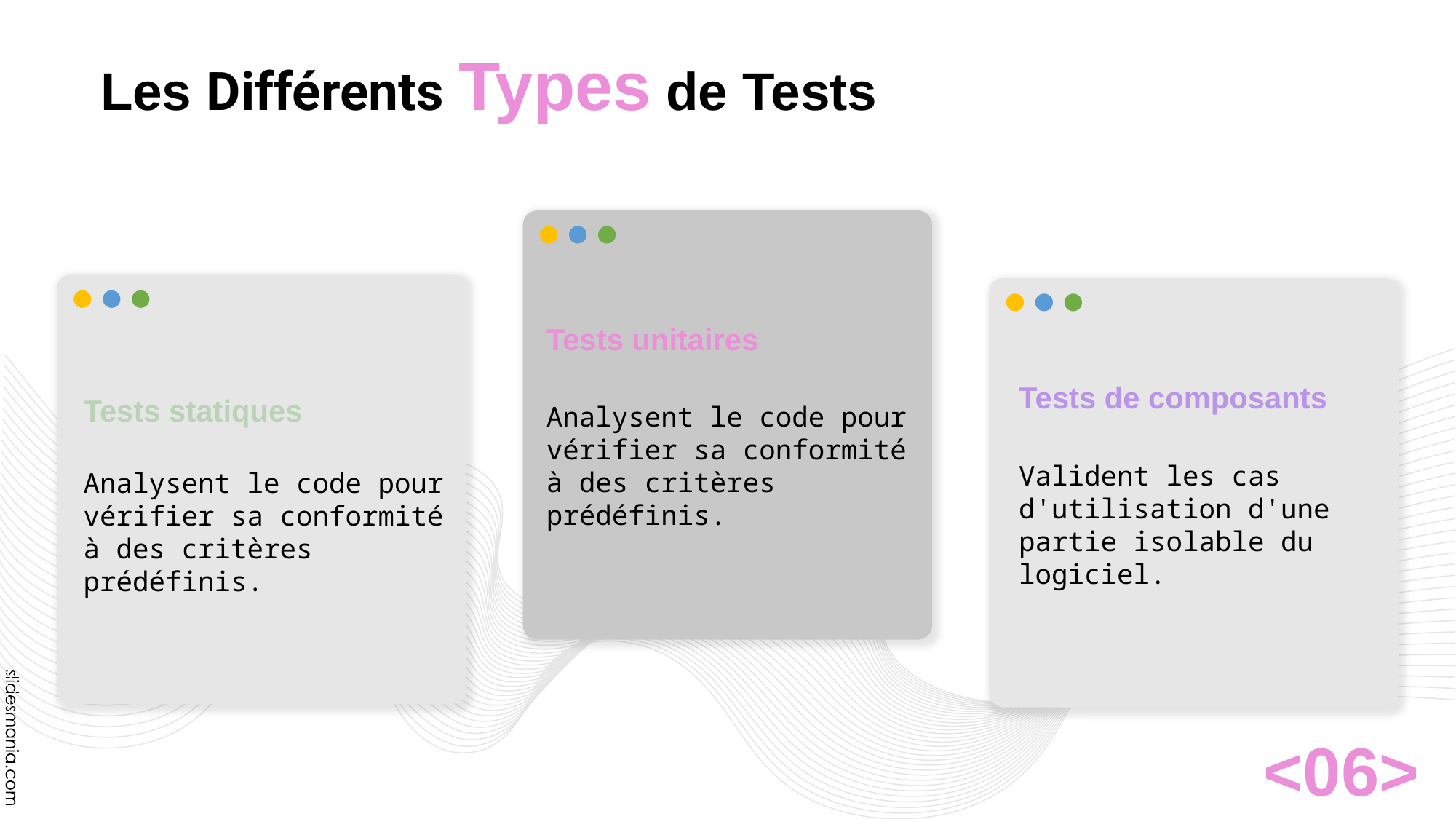

# Les Différents Types de Tests
Tests unitaires
Tests de composants
Tests statiques
Analysent le code pour vérifier sa conformité à des critères prédéfinis.
Valident les cas d'utilisation d'une partie isolable du logiciel.
Analysent le code pour vérifier sa conformité à des critères prédéfinis.
<06>